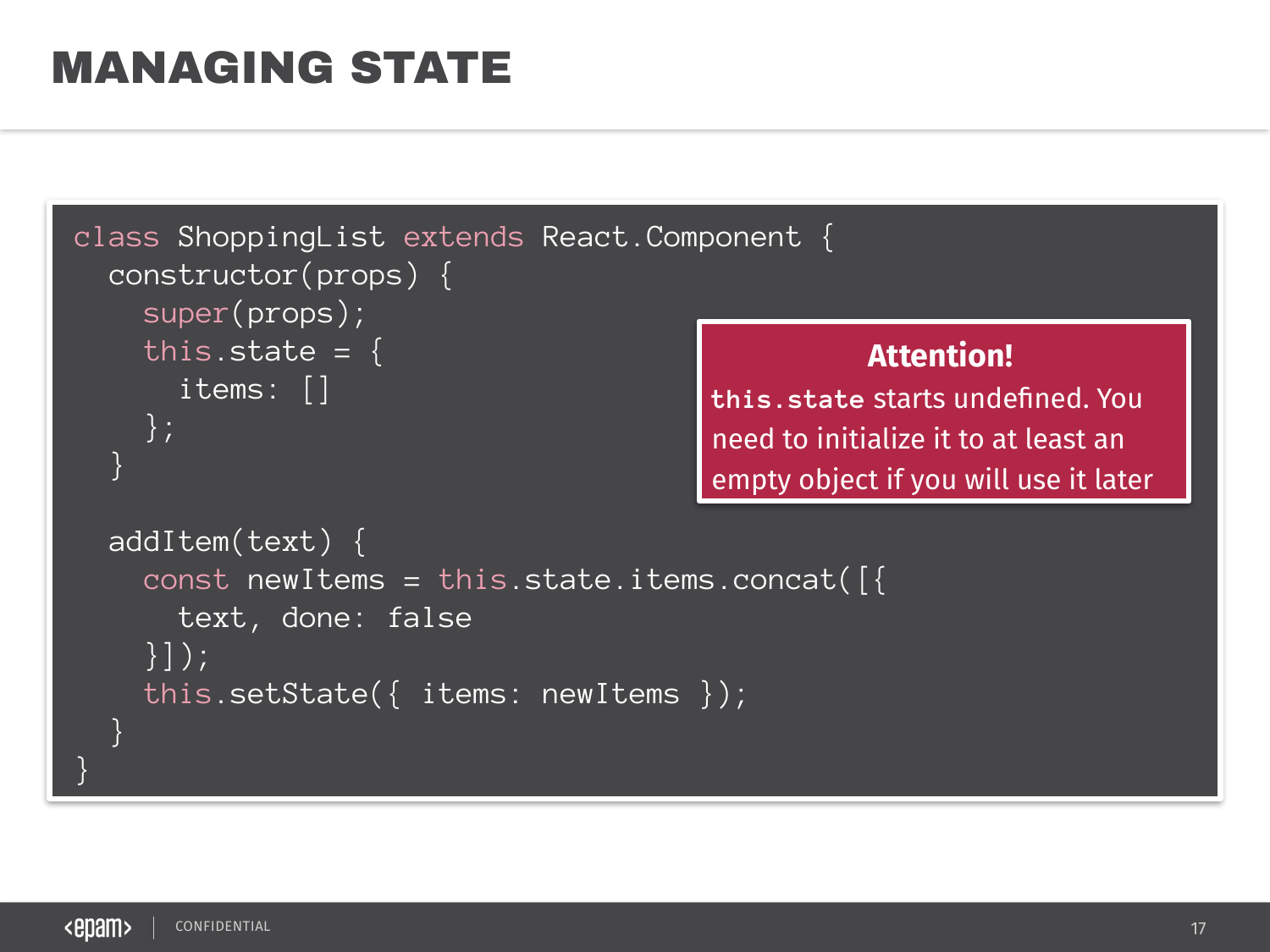

MANAGING STATE
class ShoppingList extends React.Component {
  constructor(props) {
    super(props);
    this.state = {
      items: []
    };
  }

  addItem(text) {
    const newItems = this.state.items.concat([{
      text, done: false
    }]);
    this.setState({ items: newItems });
  }
}
Attention!
this.state starts undefined. You need to initialize it to at least an empty object if you will use it later